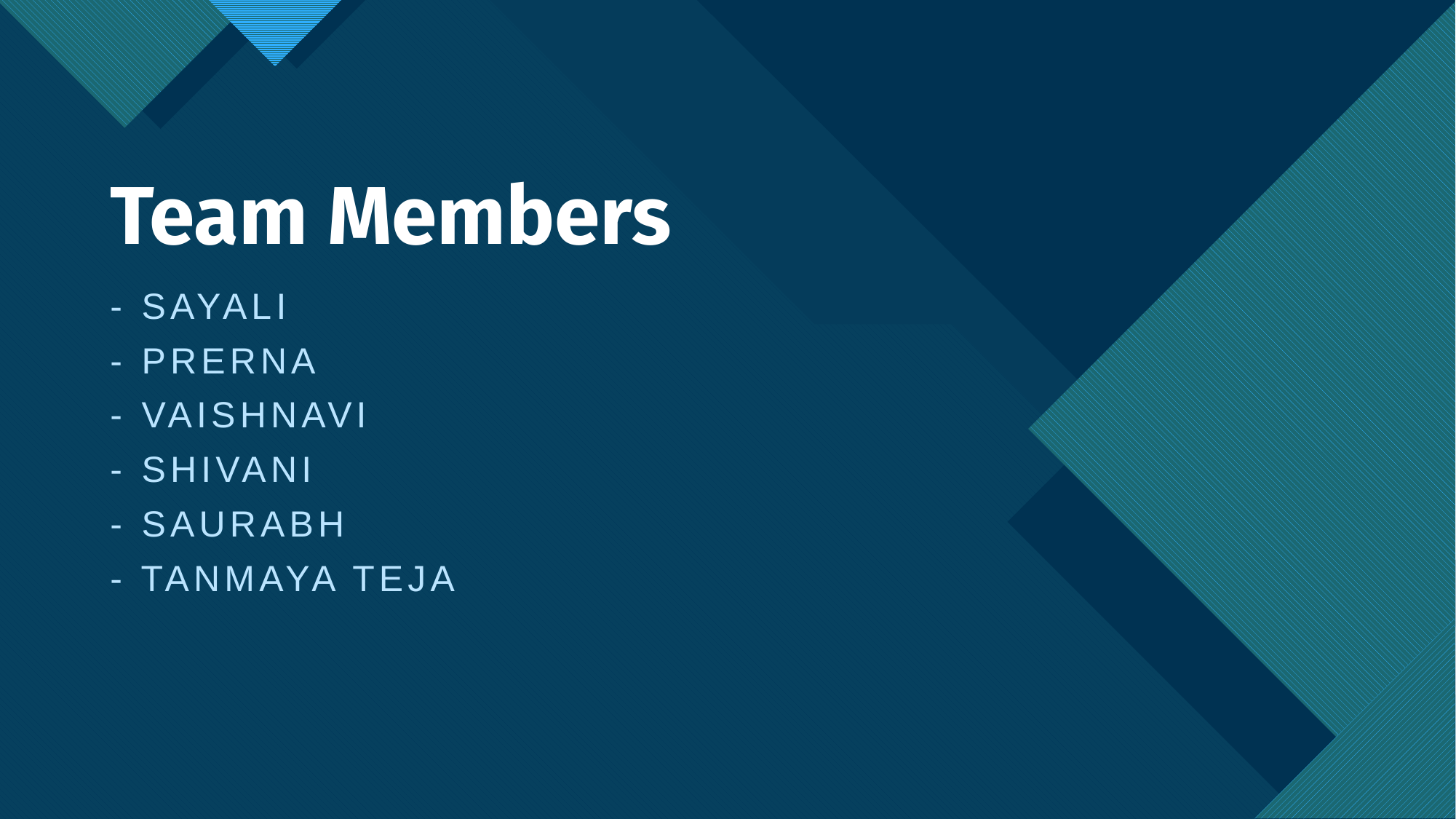

# Team Members
- SAYALI
- PRERNA
- VAISHNAVI
- SHIVANI
- SAURABH
- TANMAYA TEJA